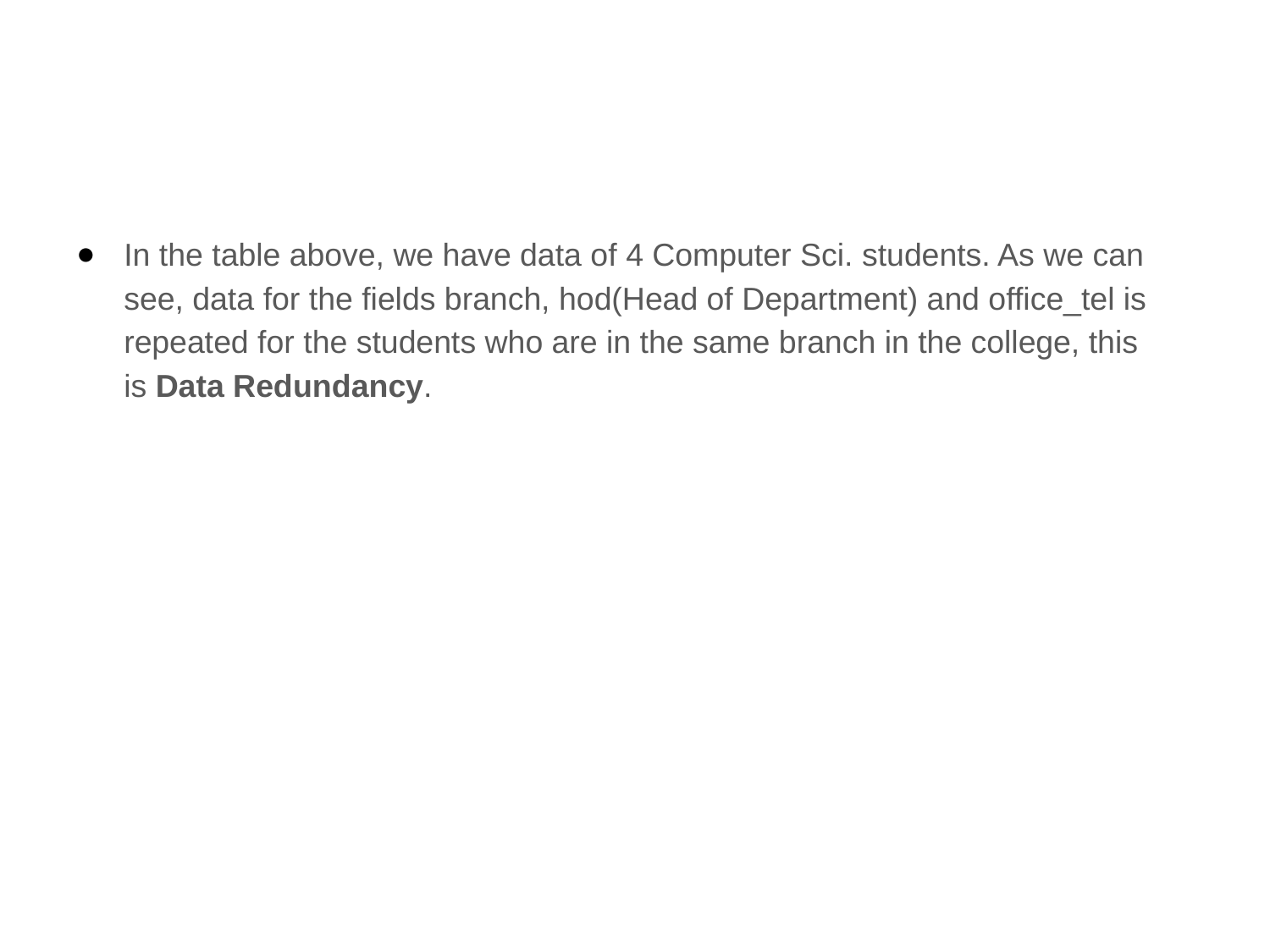

#
In the table above, we have data of 4 Computer Sci. students. As we can see, data for the fields branch, hod(Head of Department) and office_tel is repeated for the students who are in the same branch in the college, this is Data Redundancy.